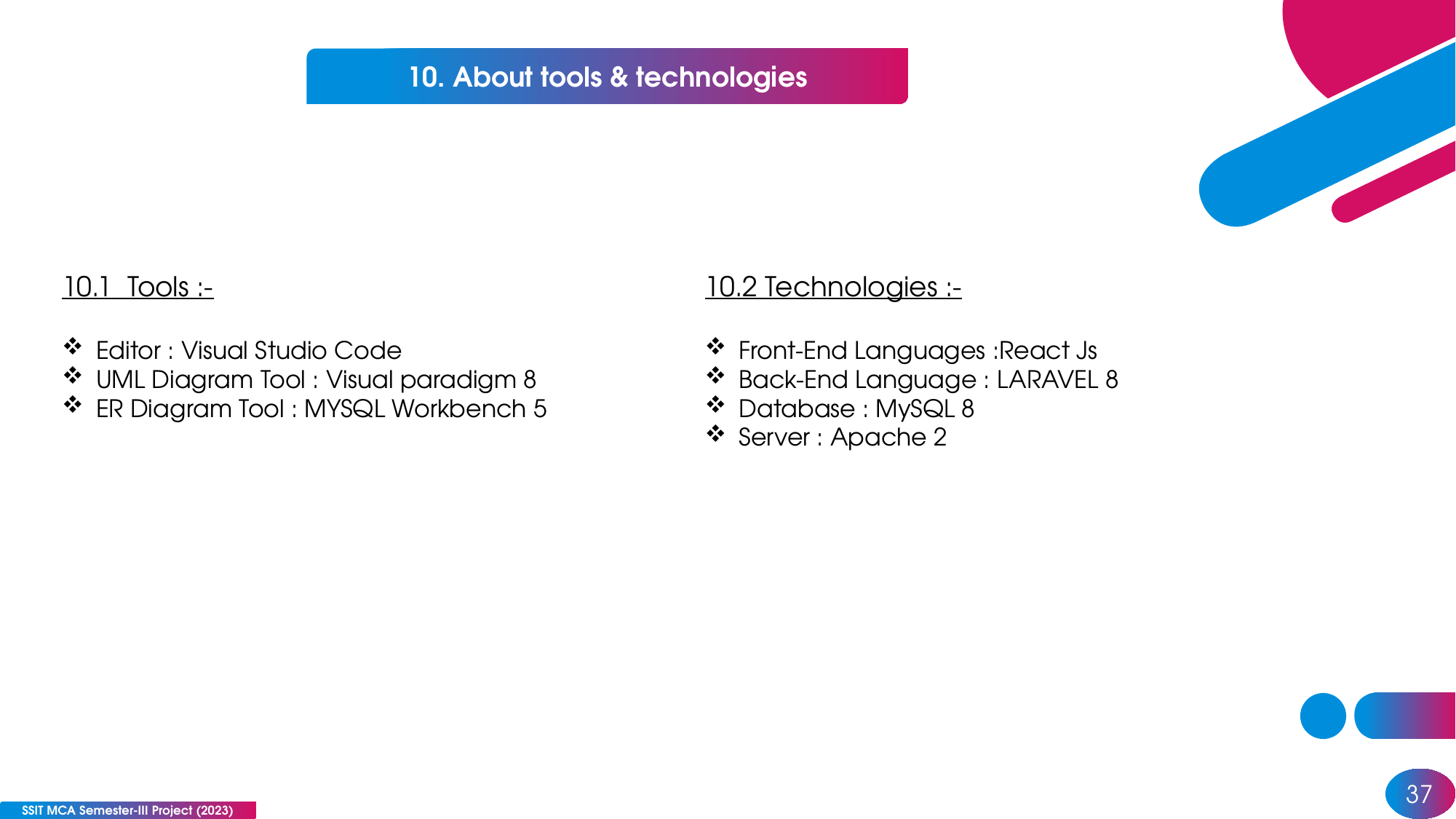

10. About tools & technologies
10.1  Tools :-

Editor : Visual Studio Code
UML Diagram Tool : Visual paradigm 8
ER Diagram Tool : MYSQL Workbench 5

10.2 Technologies :-

Front-End Languages :React Js
Back-End Language : LARAVEL 8
Database : MySQL 8
Server : Apache 2

37
SSIT MCA Semester-III Project (2023)